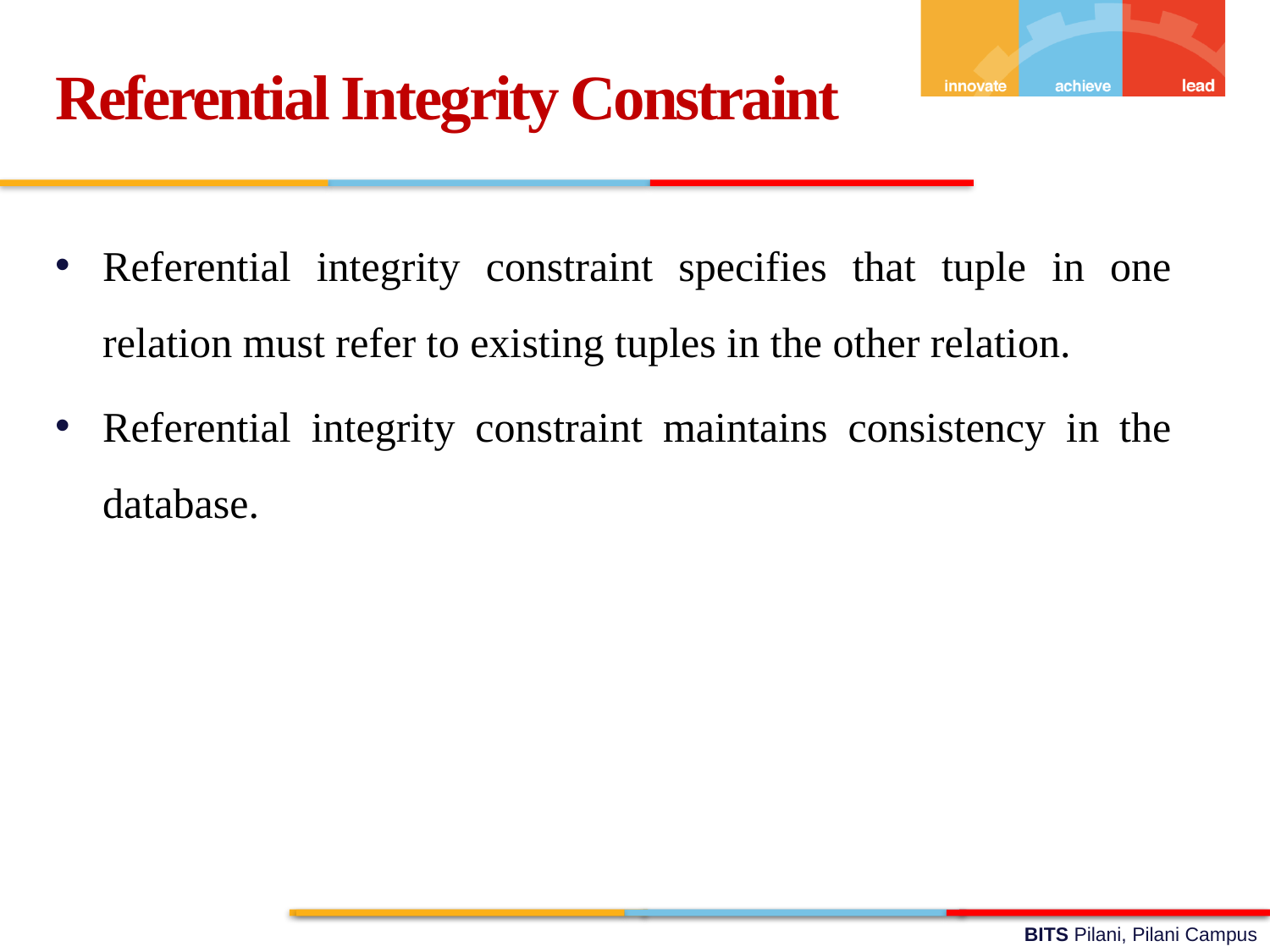

Referential Integrity Constraint
Referential integrity constraint specifies that tuple in one relation must refer to existing tuples in the other relation.
Referential integrity constraint maintains consistency in the database.